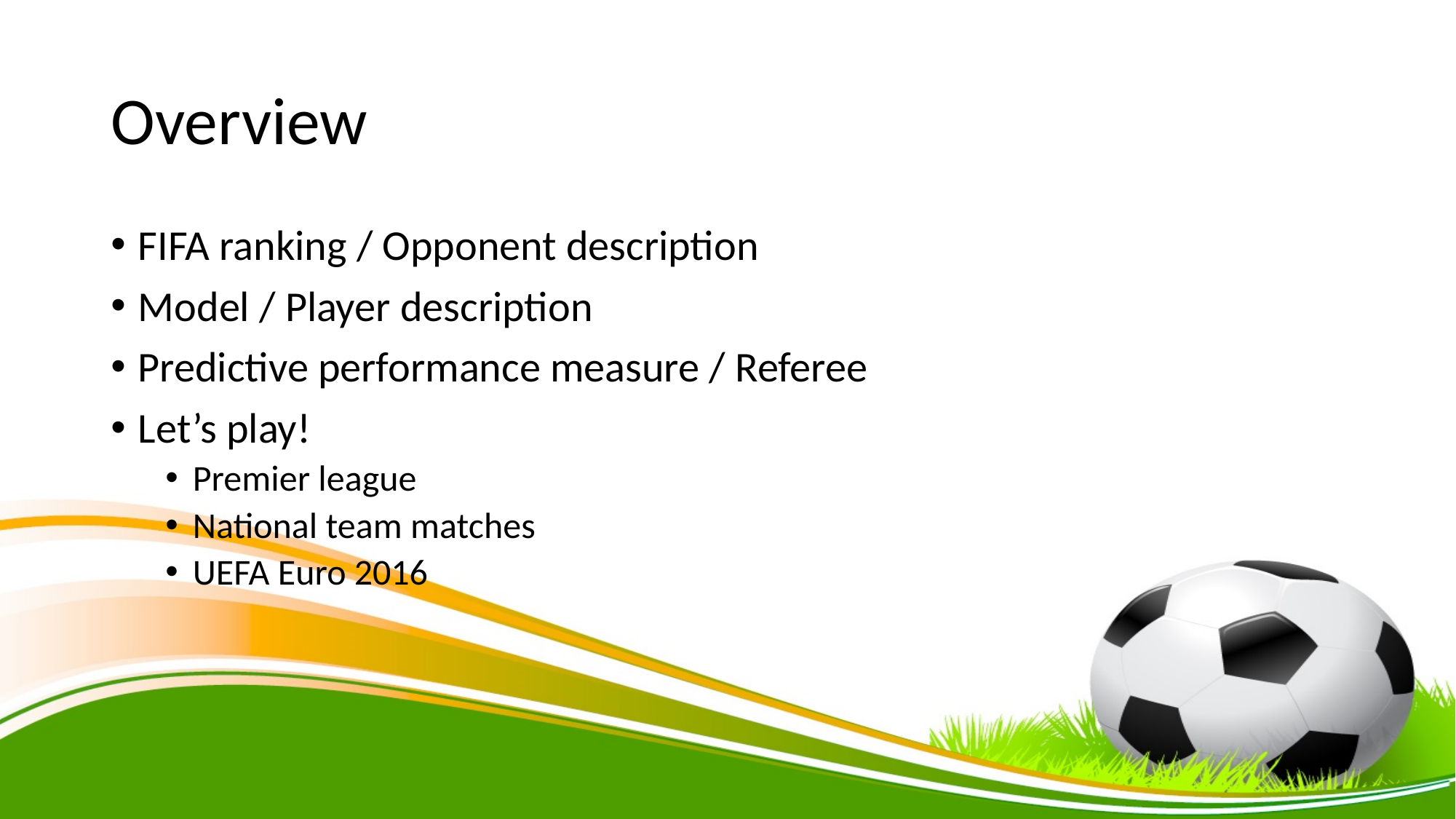

# Overview
FIFA ranking / Opponent description
Model / Player description
Predictive performance measure / Referee
Let’s play!
Premier league
National team matches
UEFA Euro 2016